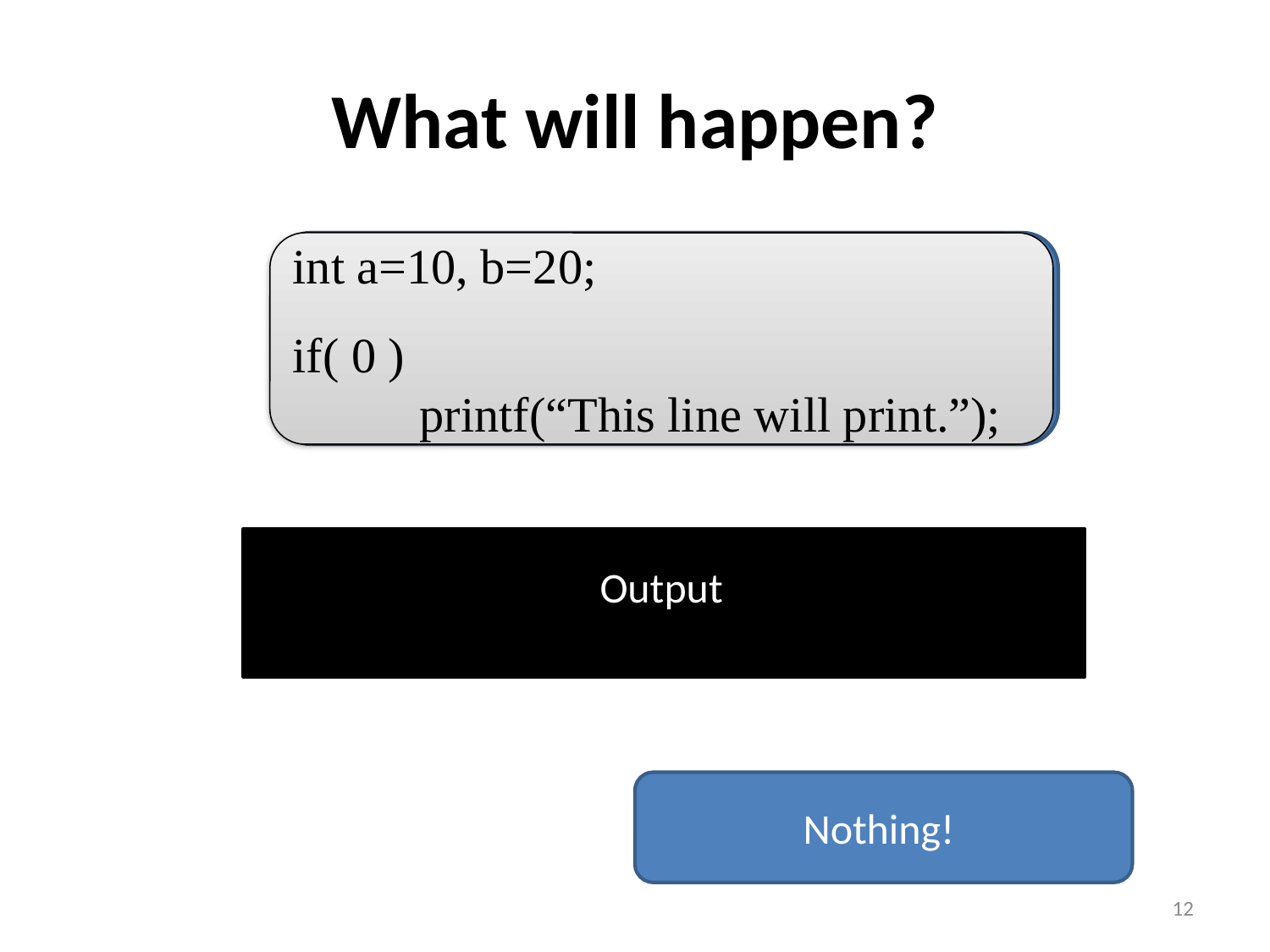

# What will happen?
int a=10, b=20;

if( 0 )
	printf(“This line will print.”);
int a=10, b=20;

if( 10 )
	printf(“This line will print.”);
Output

Output

This line will print.
Nothing!
12